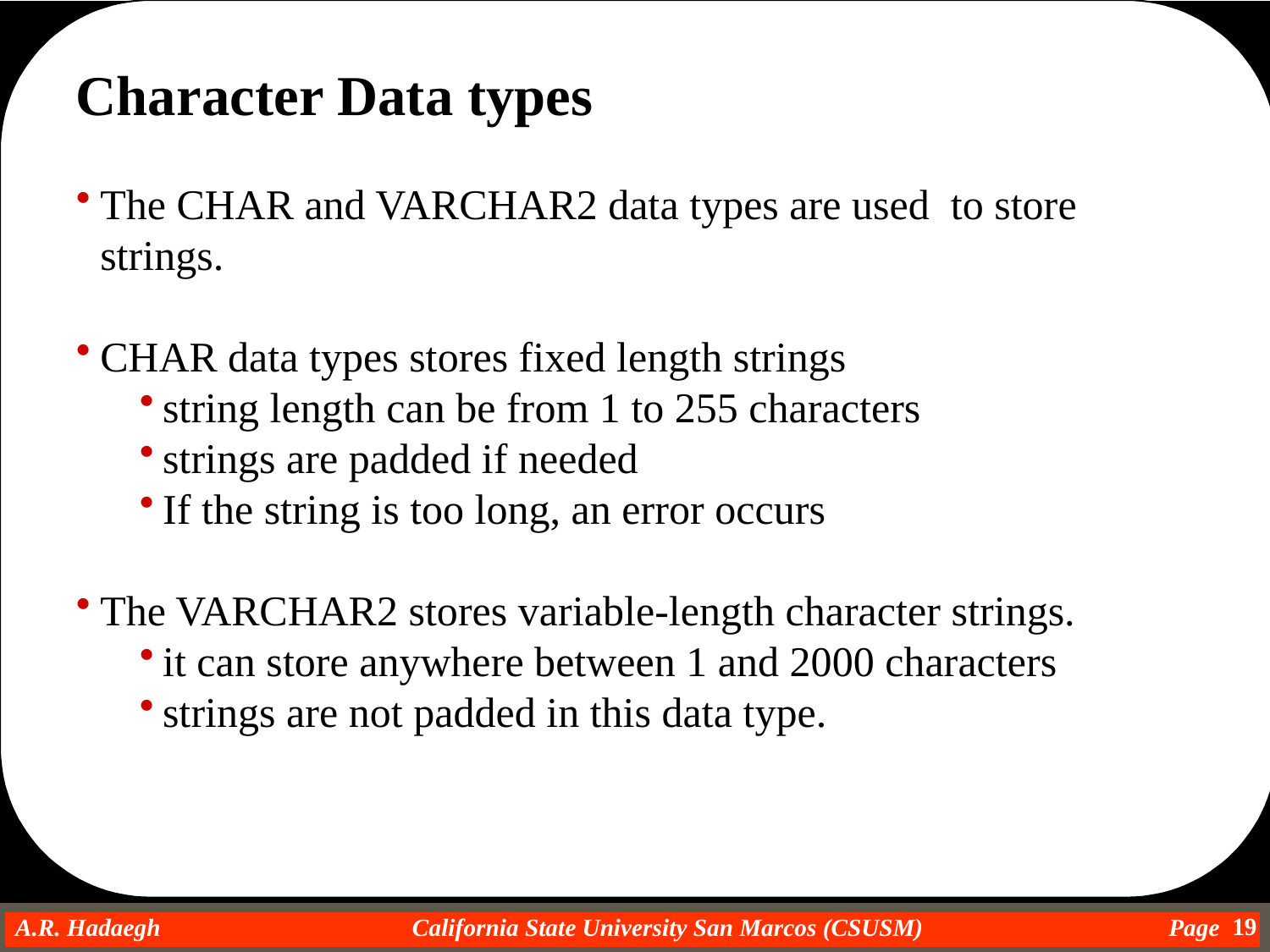

Character Data types

The CHAR and VARCHAR2 data types are used  to store strings.

CHAR data types stores fixed length strings
string length can be from 1 to 255 characters
strings are padded if needed
If the string is too long, an error occurs

The VARCHAR2 stores variable-length character strings.
it can store anywhere between 1 and 2000 characters
strings are not padded in this data type.

19